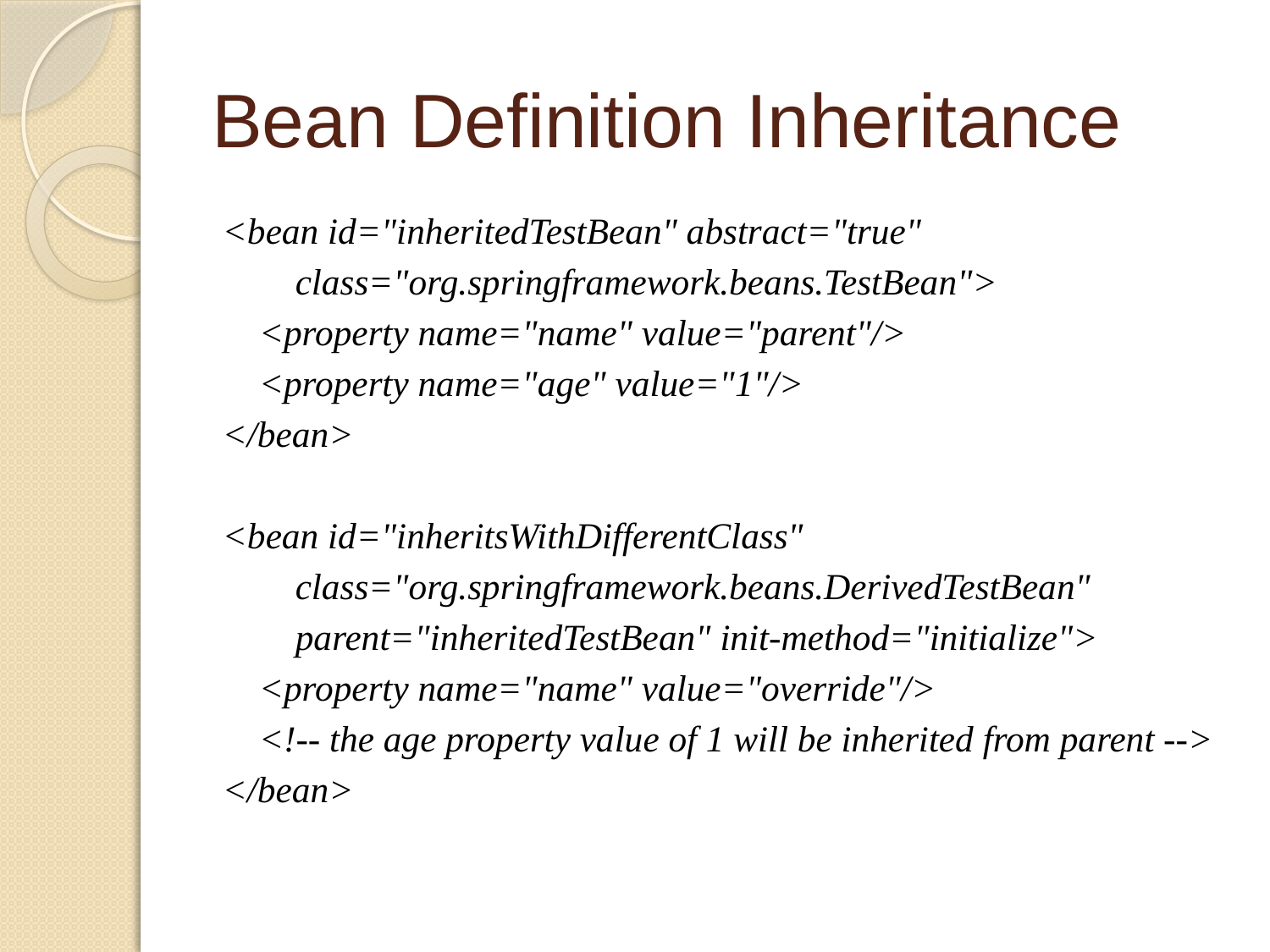

# Bean Definition Inheritance
<bean id="inheritedTestBean" abstract="true"
        class="org.springframework.beans.TestBean">
    <property name="name" value="parent"/>
    <property name="age" value="1"/>
</bean>

<bean id="inheritsWithDifferentClass"
        class="org.springframework.beans.DerivedTestBean"
        parent="inheritedTestBean" init-method="initialize">
    <property name="name" value="override"/>
    <!-- the age property value of 1 will be inherited from parent -->
</bean>